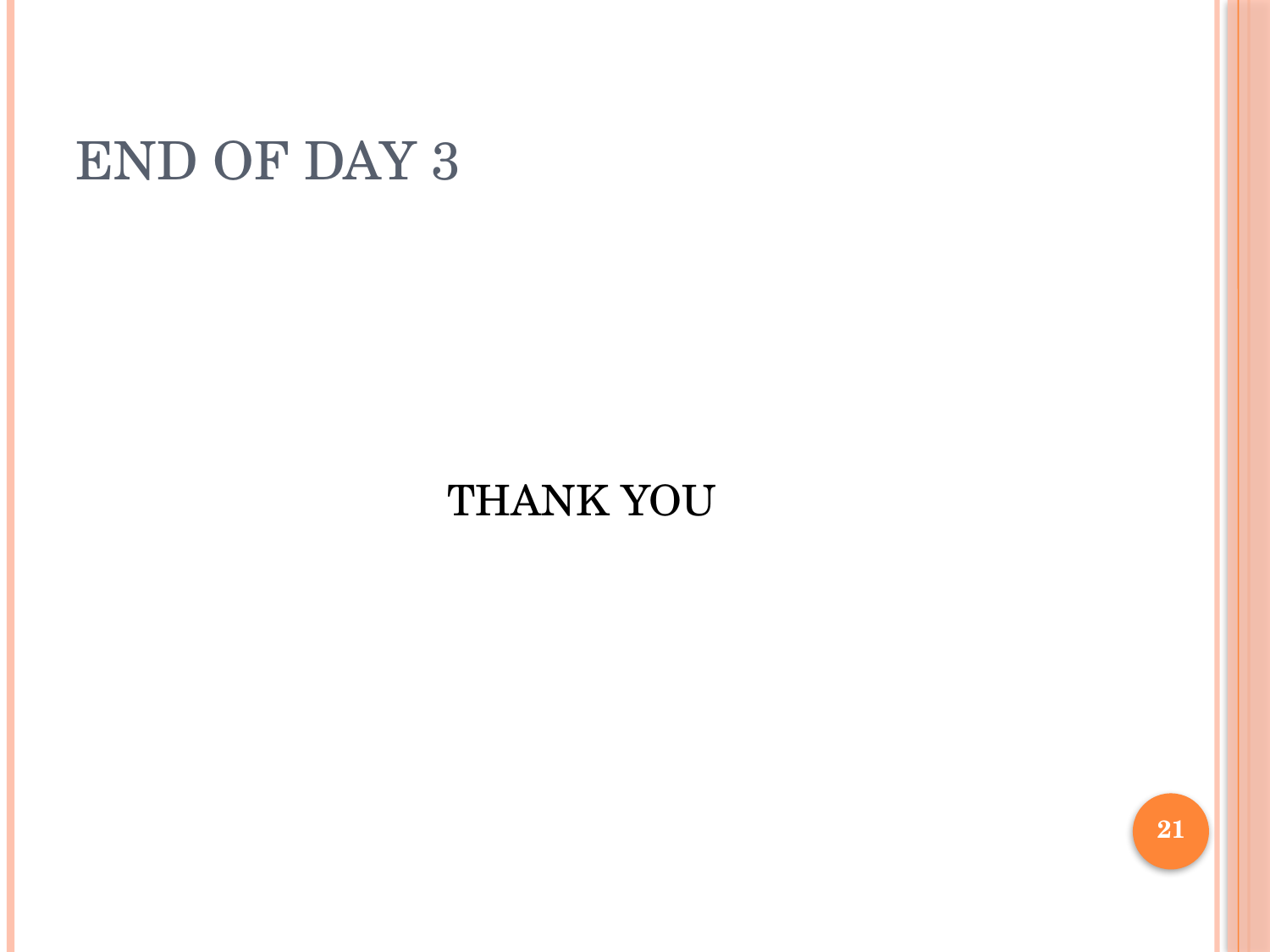

# END OF DAY 3

 THANK YOU
21